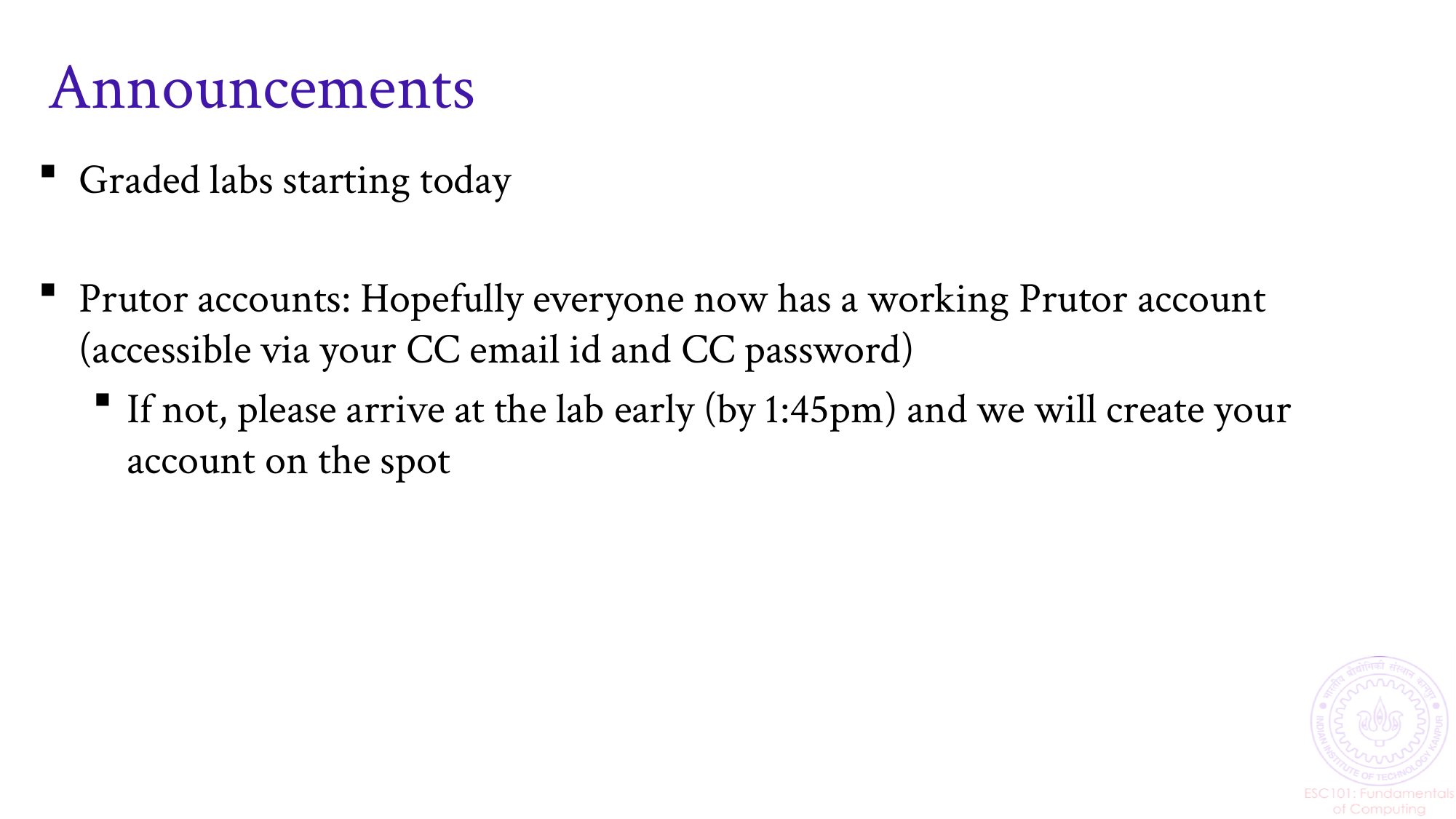

# Announcements
Graded labs starting today

Prutor accounts: Hopefully everyone now has a working Prutor account (accessible via your CC email id and CC password)
If not, please arrive at the lab early (by 1:45pm) and we will create your account on the spot

2